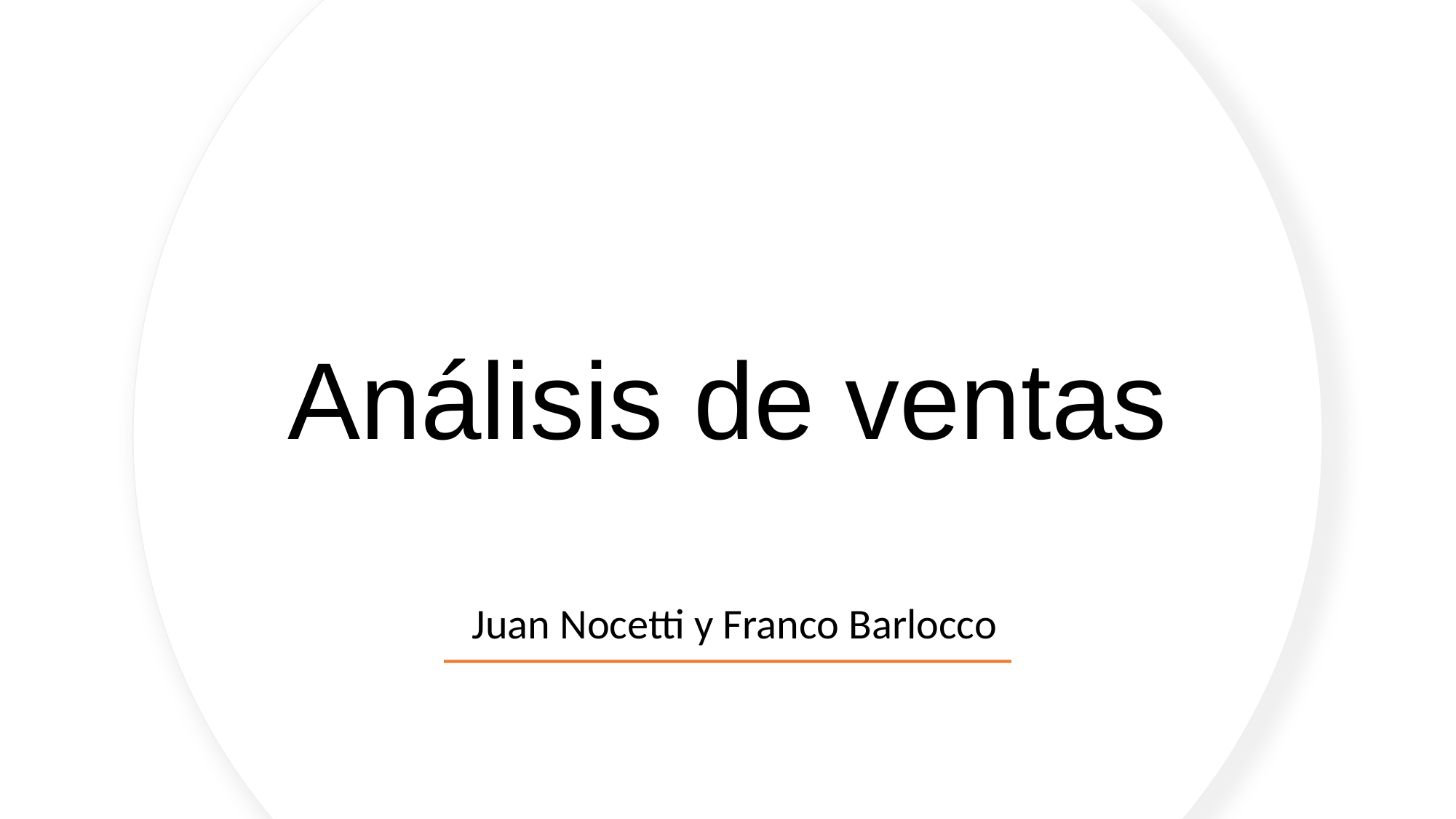

# Análisis de ventas
Juan Nocetti y Franco Barlocco